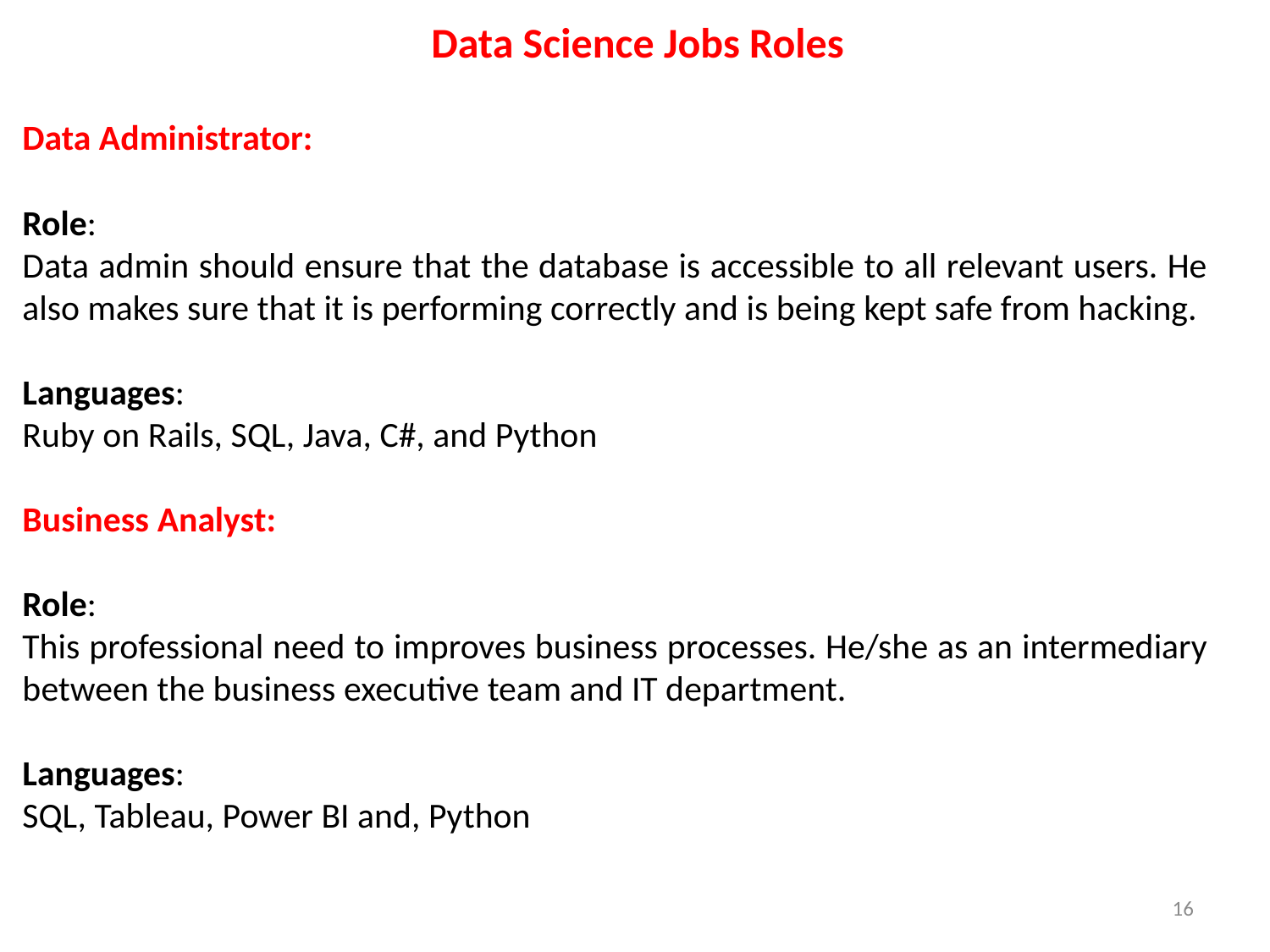

Data Science Jobs Roles
Data Administrator:

Role:
Data admin should ensure that the database is accessible to all relevant users. He also makes sure that it is performing correctly and is being kept safe from hacking.

Languages:
Ruby on Rails, SQL, Java, C#, and Python

Business Analyst:

Role:
This professional need to improves business processes. He/she as an intermediary between the business executive team and IT department.

Languages:
SQL, Tableau, Power BI and, Python
16